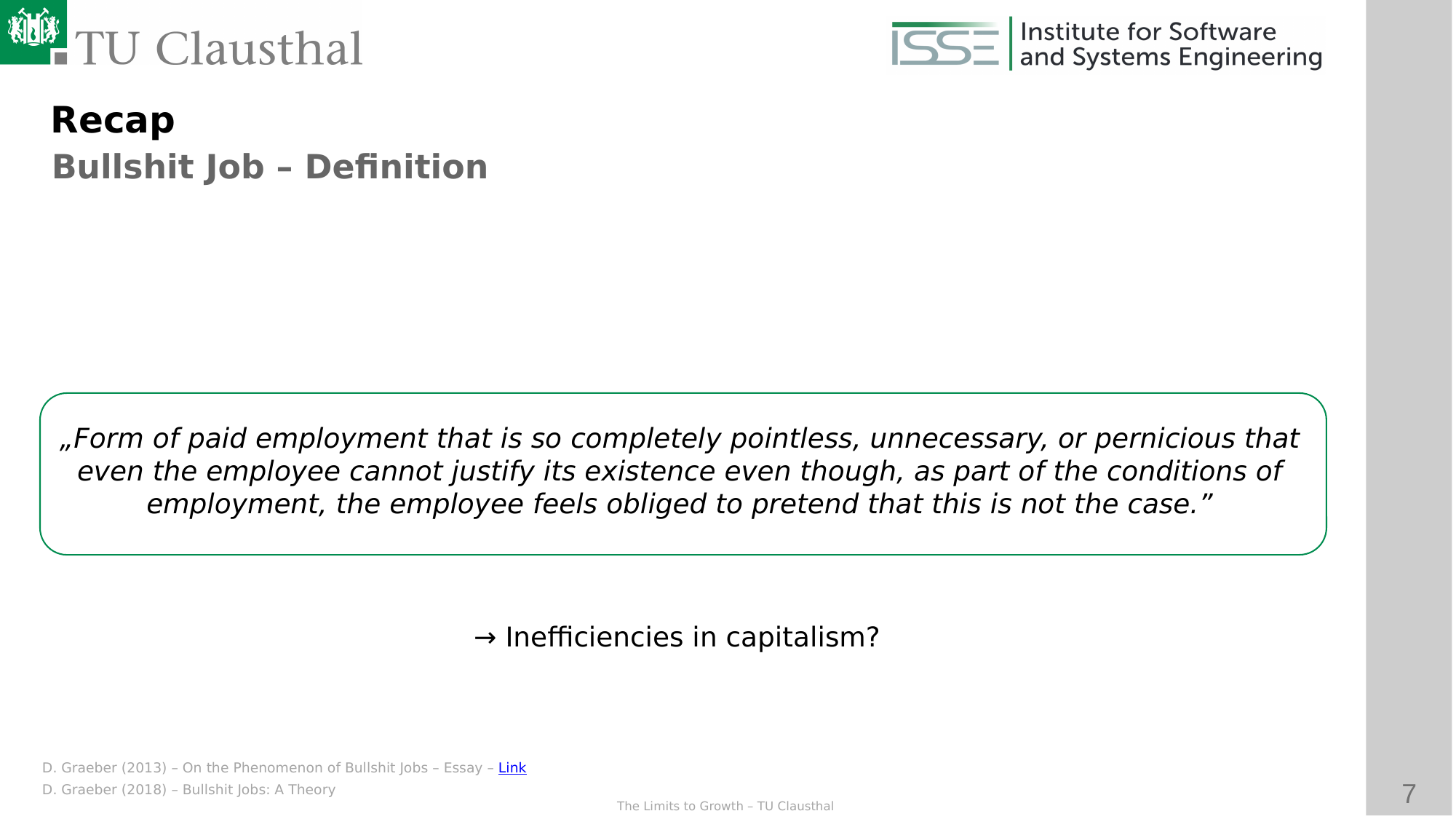

Recap
Bullshit Job – Definition

„Form of paid employment that is so completely pointless, unnecessary, or pernicious that even the employee cannot justify its existence even though, as part of the conditions of employment, the employee feels obliged to pretend that this is not the case.”

→ Inefficiencies in capitalism?
D. Graeber (2013) – On the Phenomenon of Bullshit Jobs – Essay – Link
D. Graeber (2018) – Bullshit Jobs: A Theory